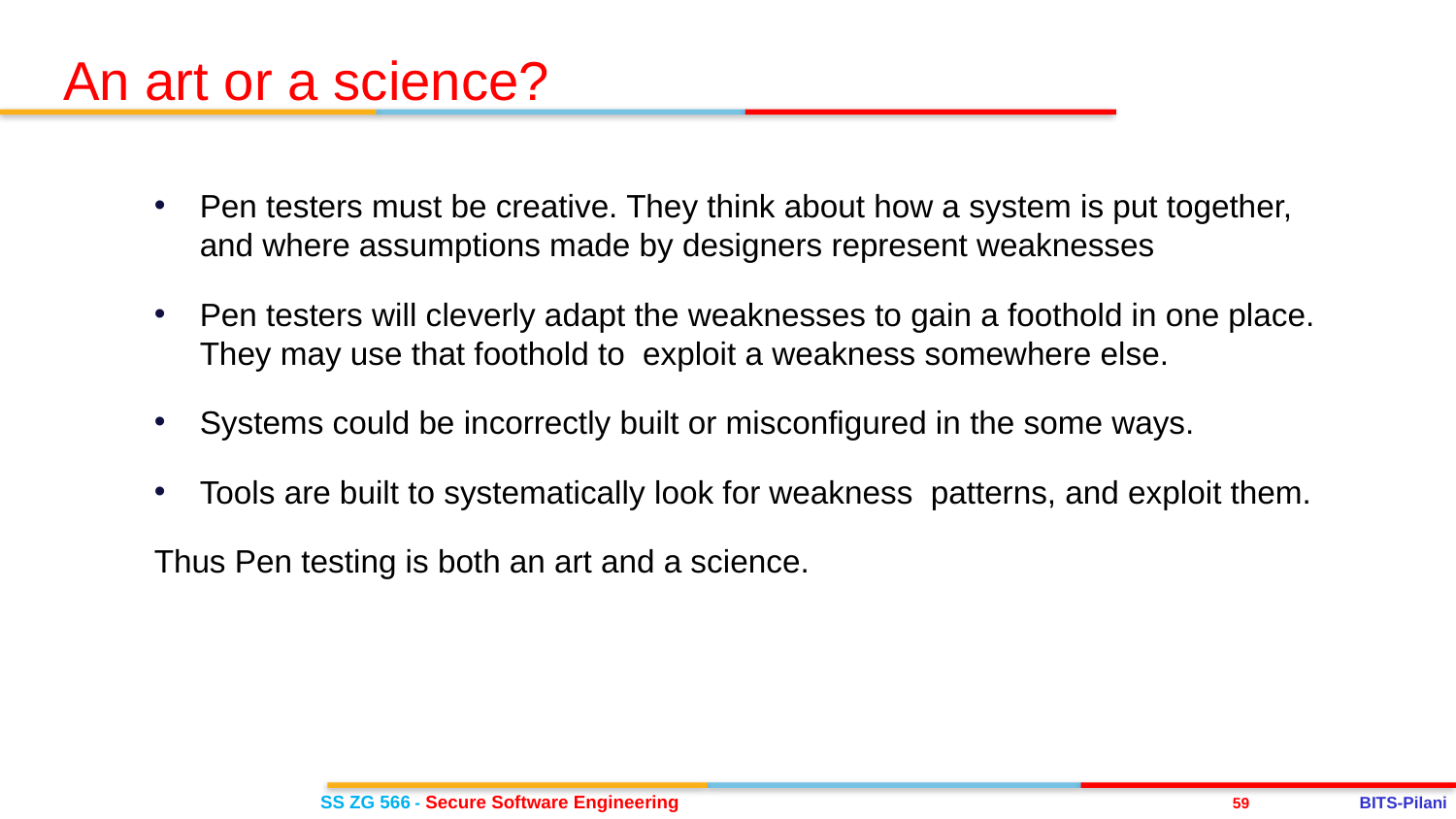

An art or a science?
Pen testers must be creative. They think about how a system is put together, and where assumptions made by designers represent weaknesses
Pen testers will cleverly adapt the weaknesses to gain a foothold in one place. They may use that foothold to  exploit a weakness somewhere else.
Systems could be incorrectly built or misconfigured in the some ways.
Tools are built to systematically look for weakness  patterns, and exploit them.
Thus Pen testing is both an art and a science.